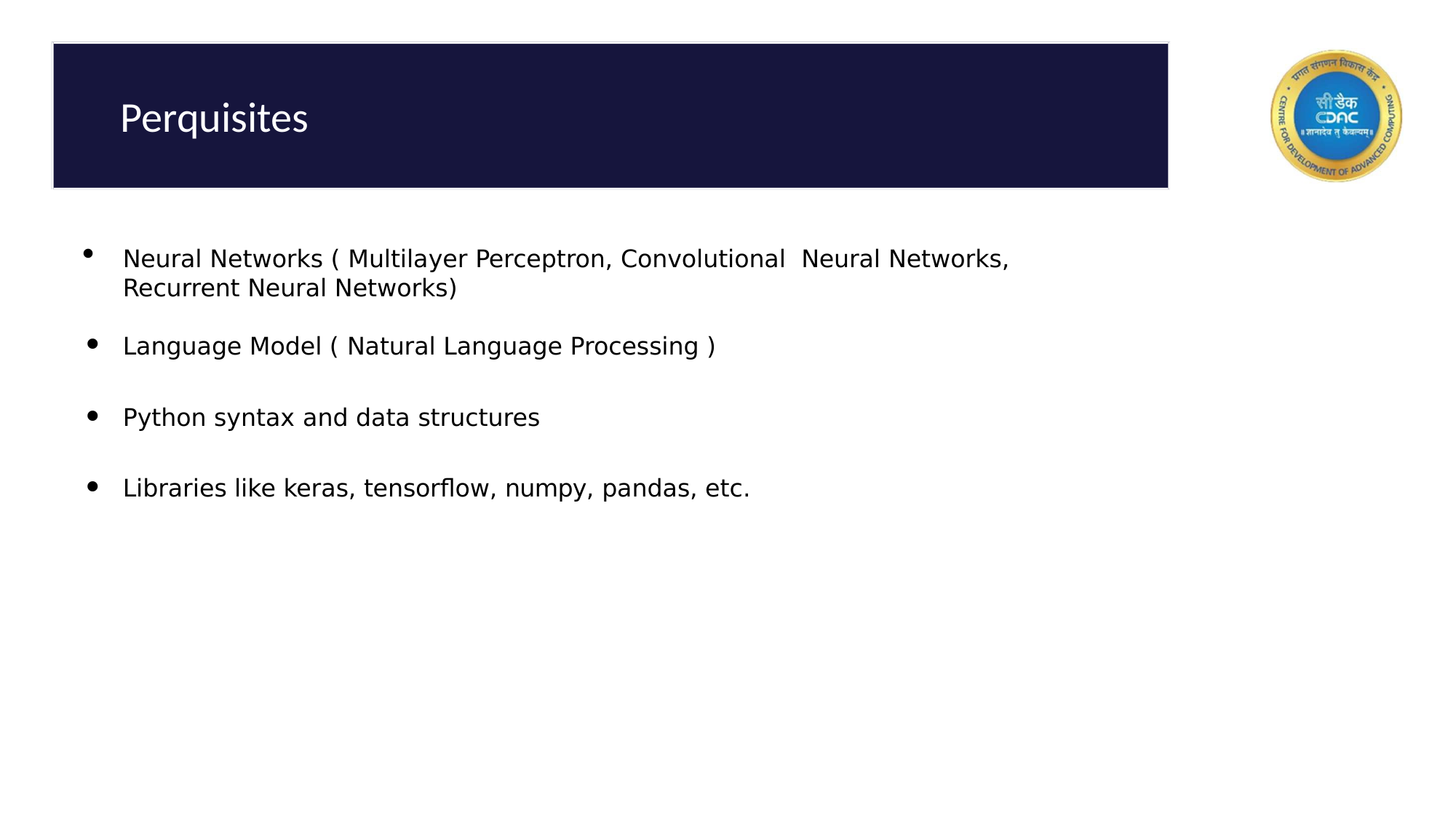

Perquisites
Neural Networks ( Multilayer Perceptron, Convolutional  Neural Networks, Recurrent Neural Networks)

Language Model ( Natural Language Processing )
Python syntax and data structures
Libraries like keras, tensorflow, numpy, pandas, etc.